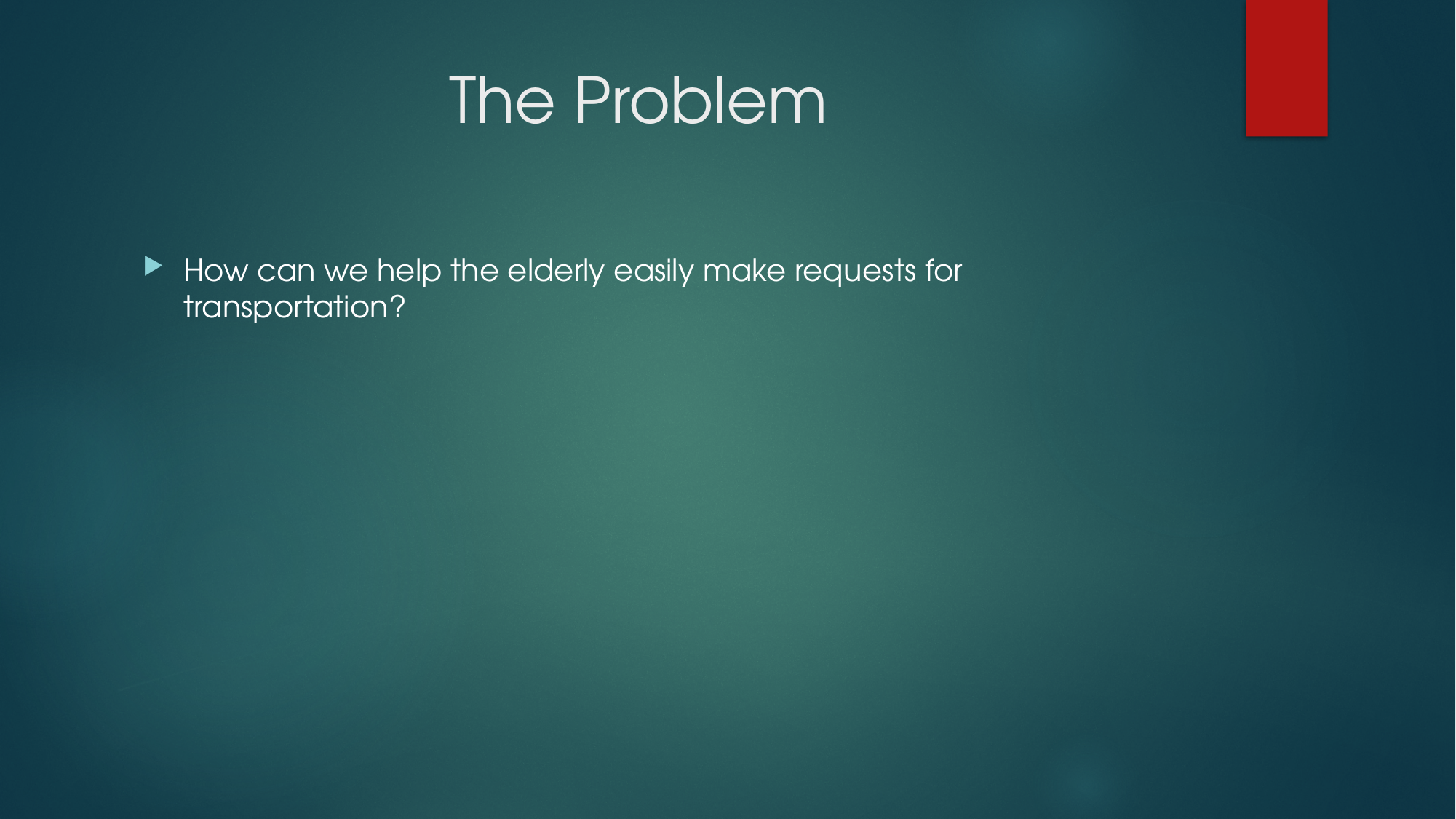

# The Problem
How can we help the elderly easily make requests for transportation?